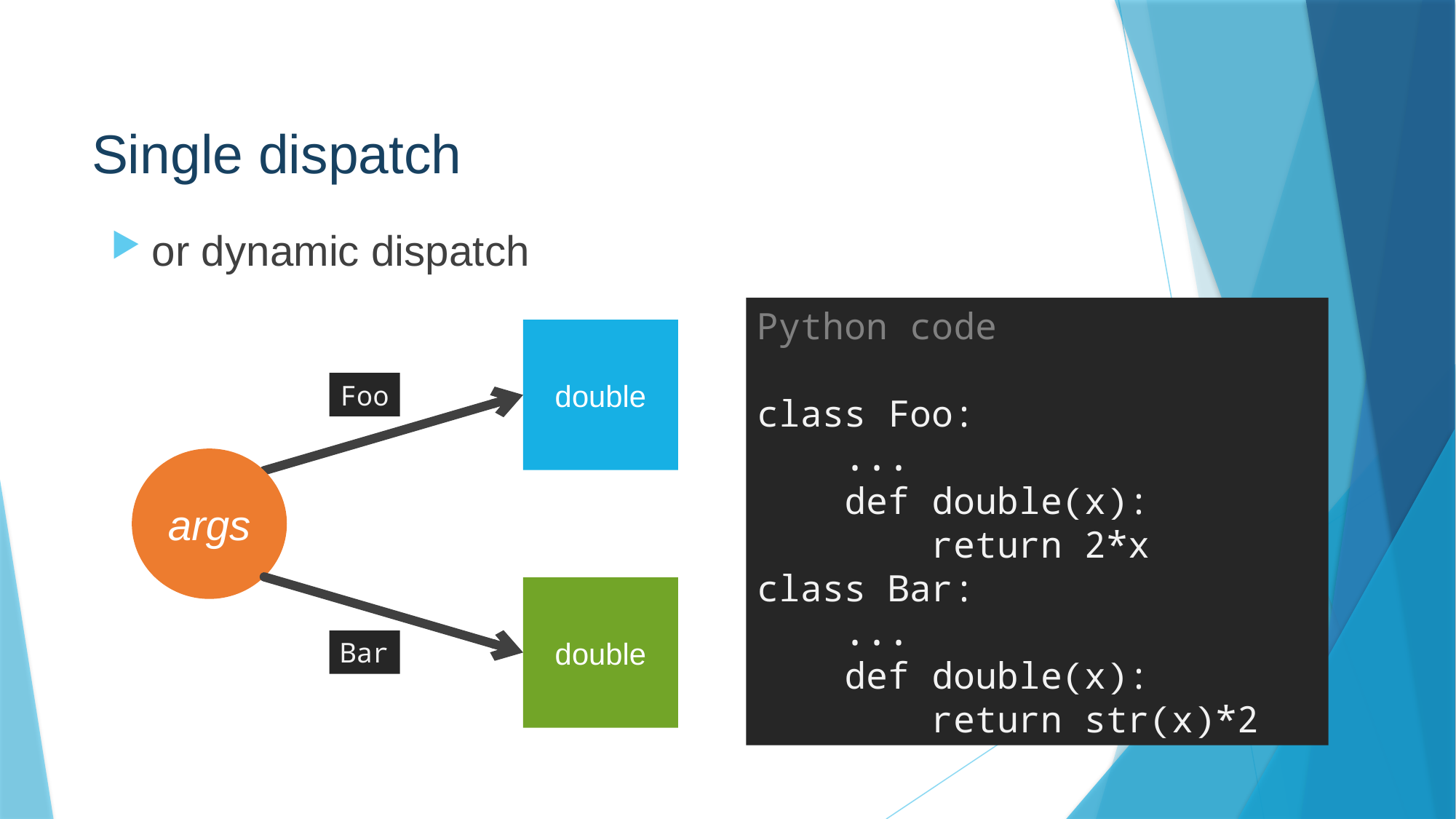

# Single dispatch
or dynamic dispatch

Python code

class Foo:
    ...
    def double(x):
        return 2*x
class Bar:
    ...
    def double(x):
        return str(x)*2
double
Foo
args
double
Bar